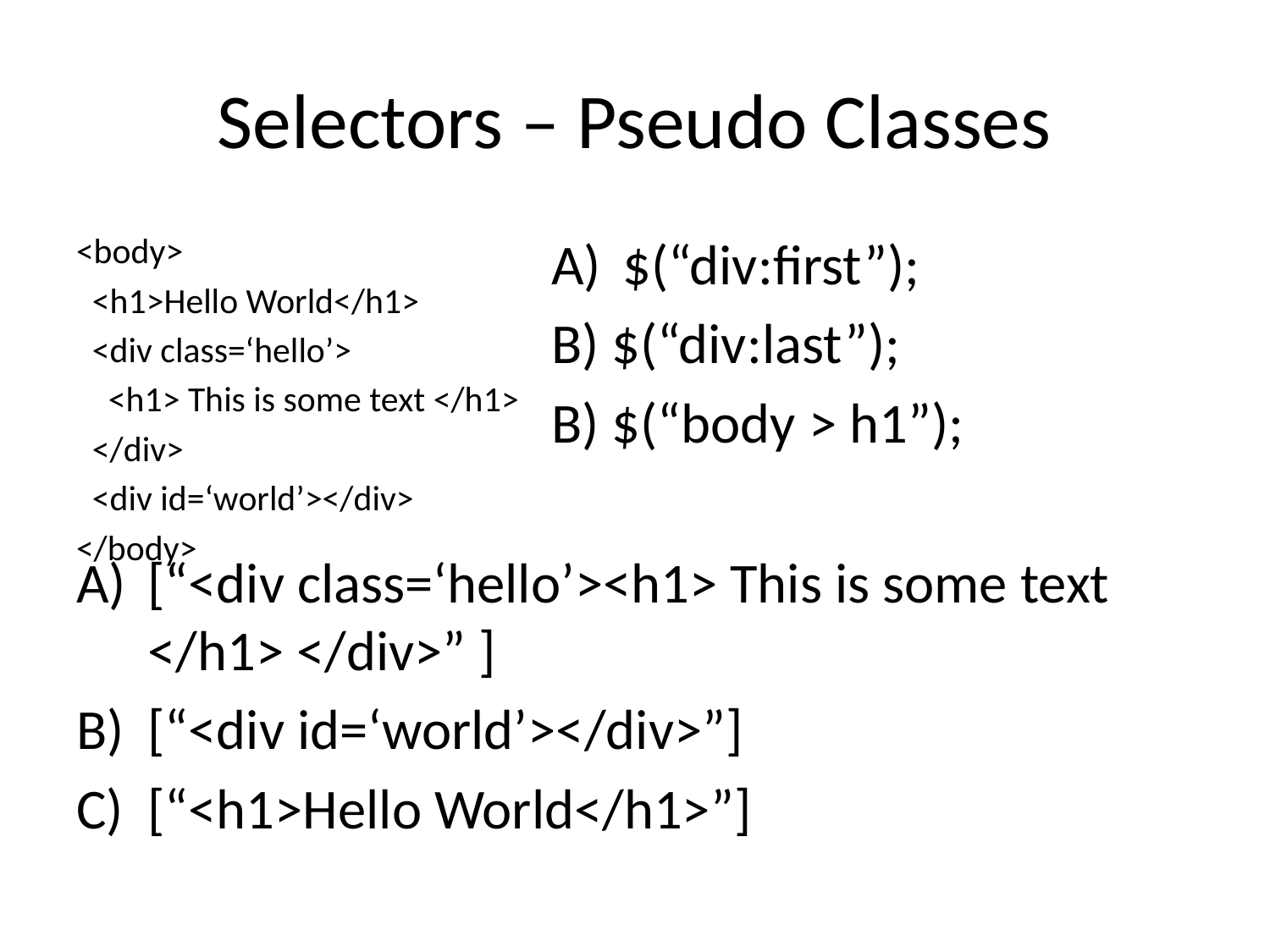

# Selectors – Pseudo Classes
<body>
  <h1>Hello World</h1>
  <div class=‘hello’>
    <h1> This is some text </h1>
  </div>
  <div id=‘world’></div>
</body>
$(“div:first”);
B) $(“div:last”);
B) $(“body > h1”);

[“<div class=‘hello’><h1> This is some text </h1> </div>” ]
[“<div id=‘world’></div>”]
[“<h1>Hello World</h1>”]